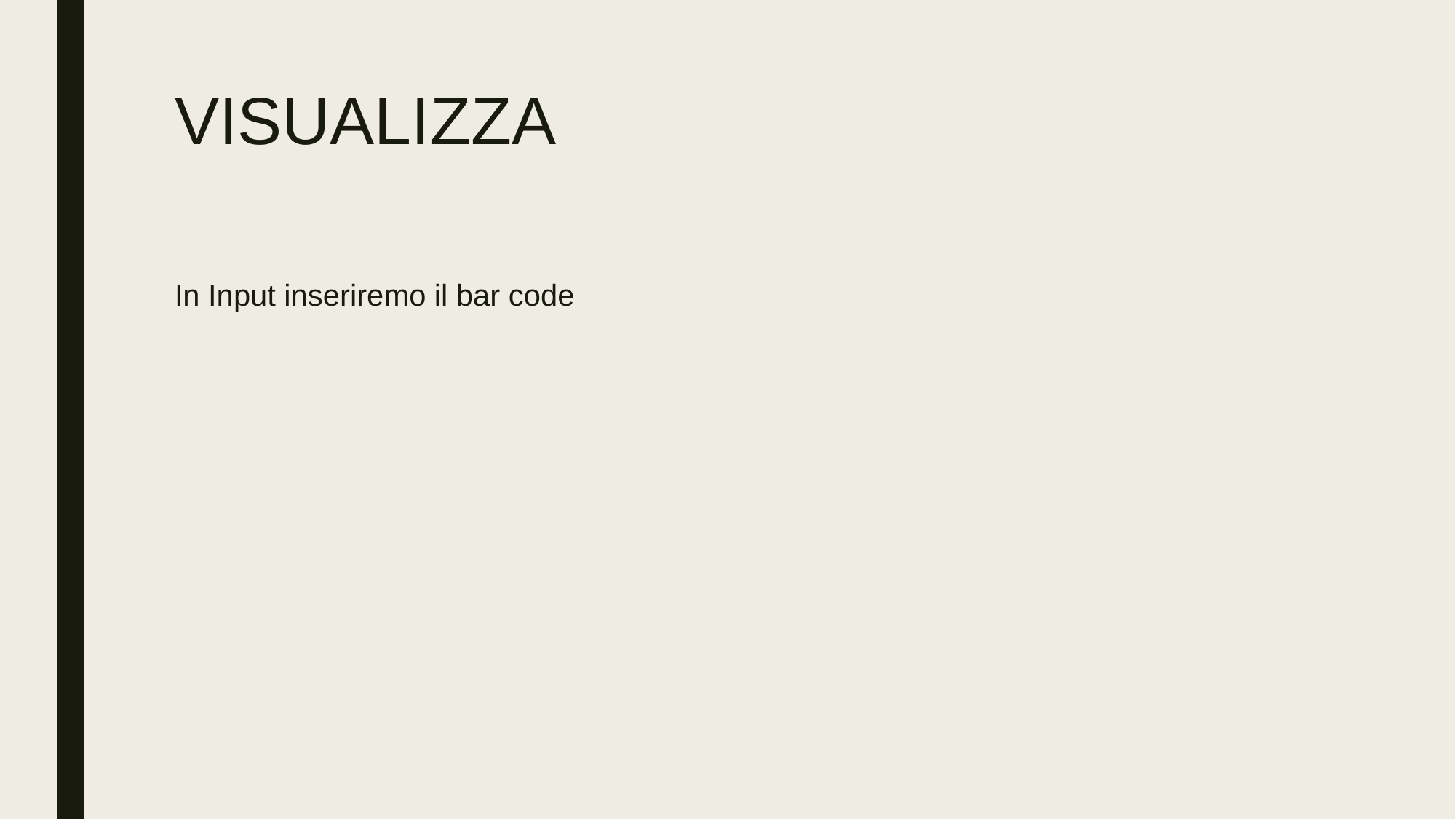

# VISUALIZZA
In Input inseriremo il bar code